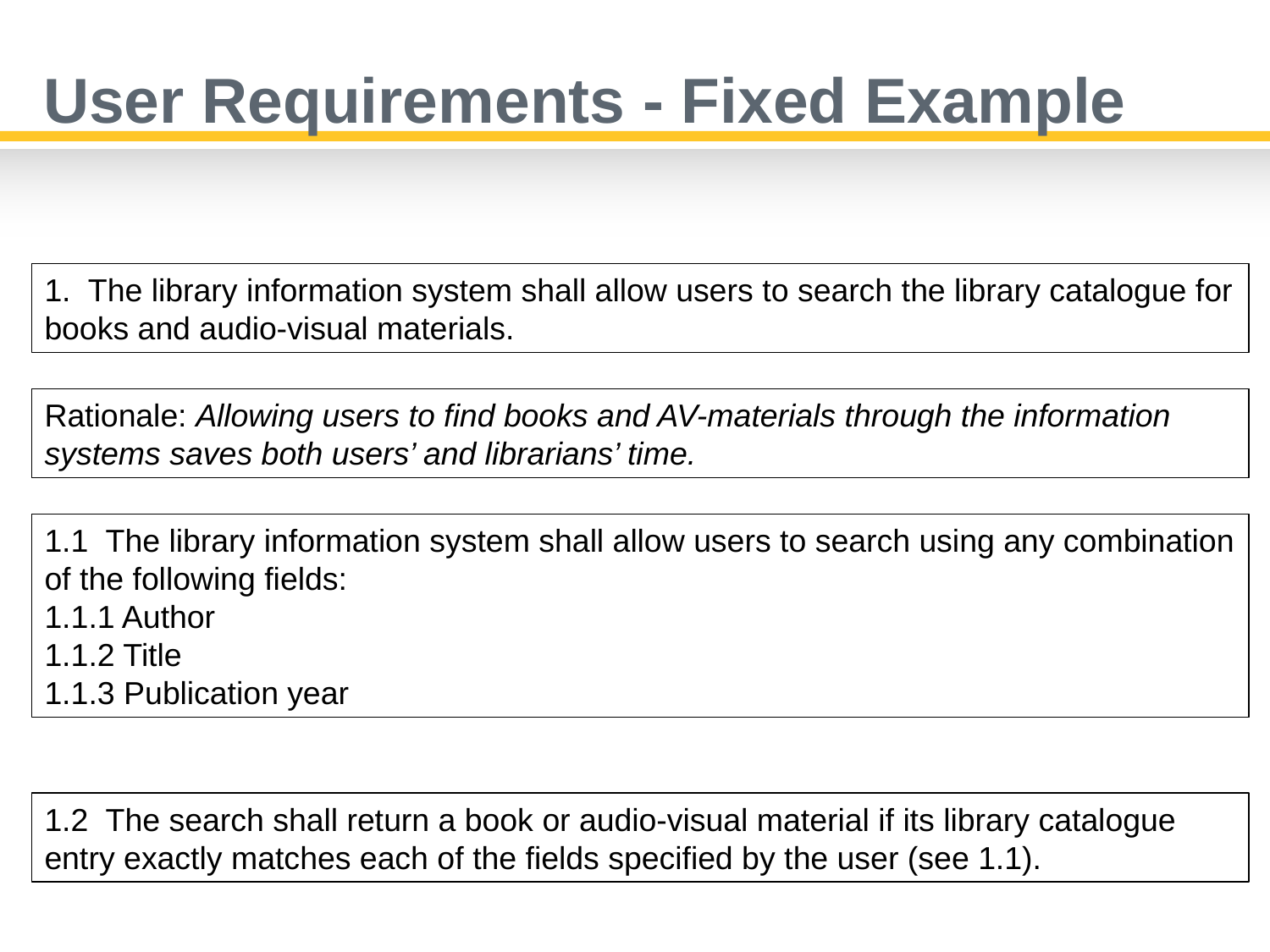

# User Requirements - Fixed Example
1.  The library information system shall allow users to search the library catalogue for books and audio-visual materials.
Rationale: Allowing users to find books and AV-materials through the information systems saves both users’ and librarians’ time.
1.1  The library information system shall allow users to search using any combination of the following fields:
1.1.1 Author
1.1.2 Title
1.1.3 Publication year
1.2  The search shall return a book or audio-visual material if its library catalogue entry exactly matches each of the fields specified by the user (see 1.1).